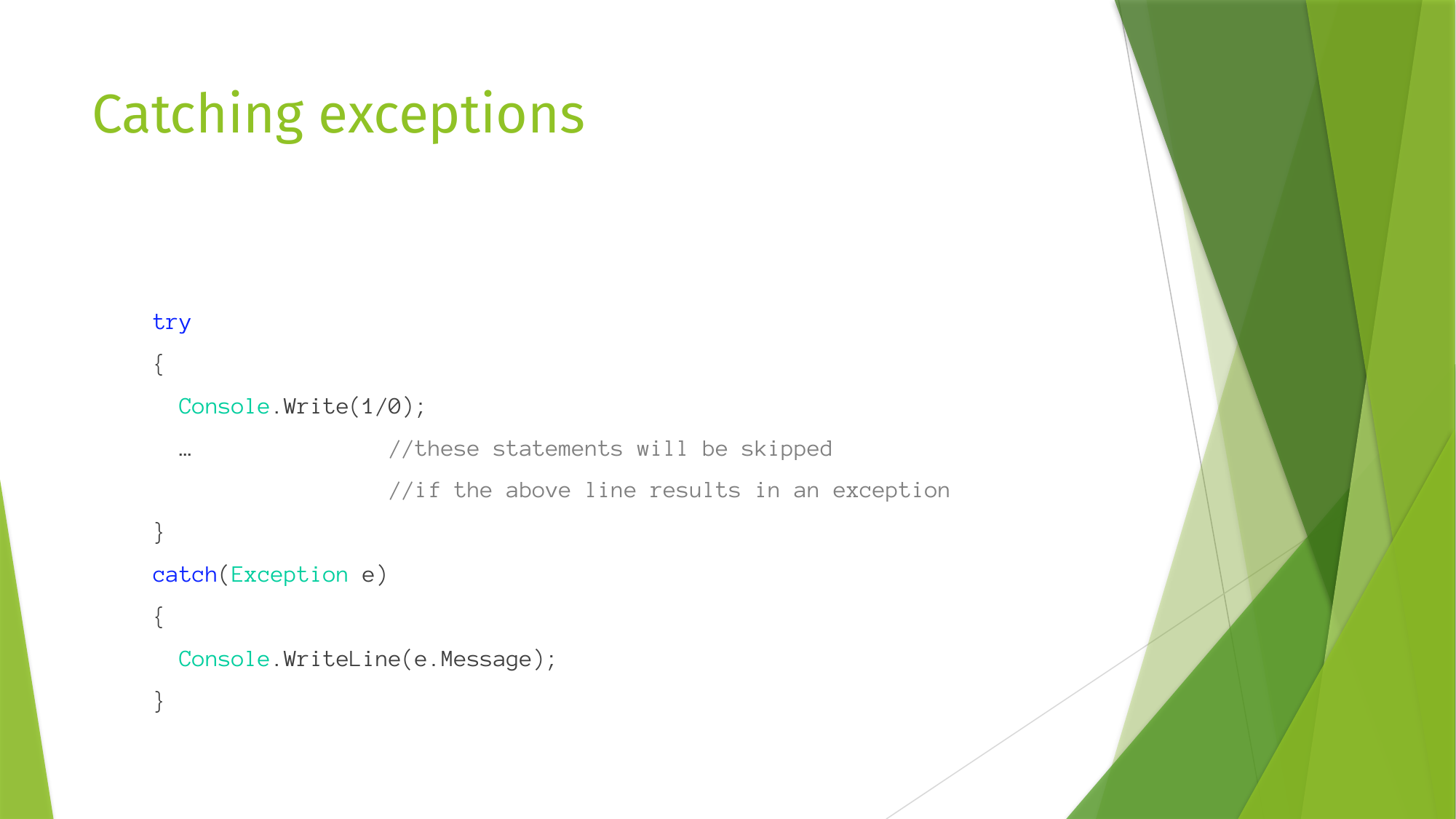

# Catching exceptions

try
{
  Console.Write(1/0);
  …               //these statements will be skipped
                  //if the above line results in an exception
}
catch(Exception e)
{
  Console.WriteLine(e.Message);
}